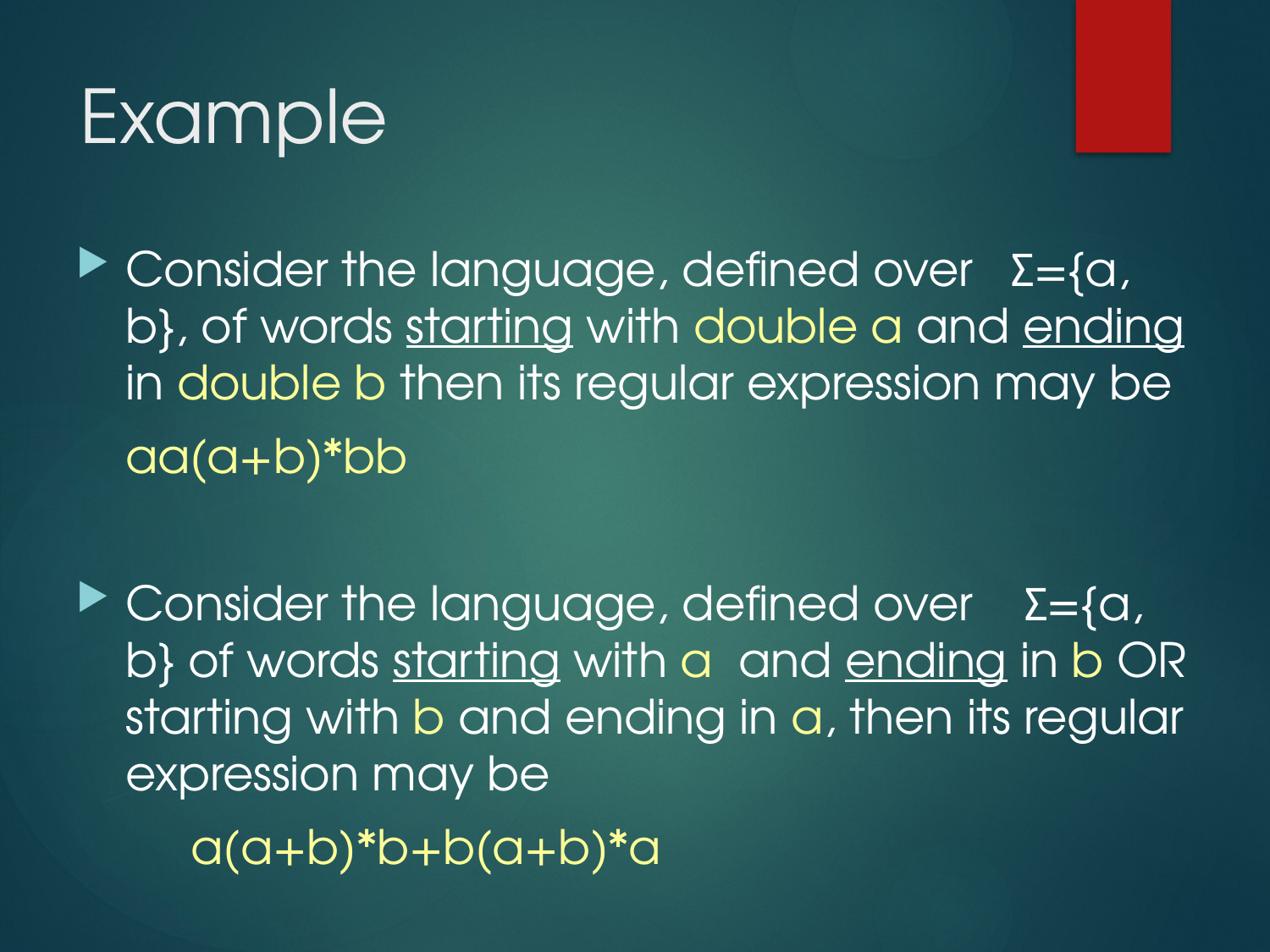

# Example
Consider the language, defined over   Σ={a, b}, of words starting with double a and ending in double b then its regular expression may be
				aa(a+b)*bb

Consider the language, defined over    Σ={a, b} of words starting with a  and ending in b OR starting with b and ending in a, then its regular expression may be
			     a(a+b)*b+b(a+b)*a